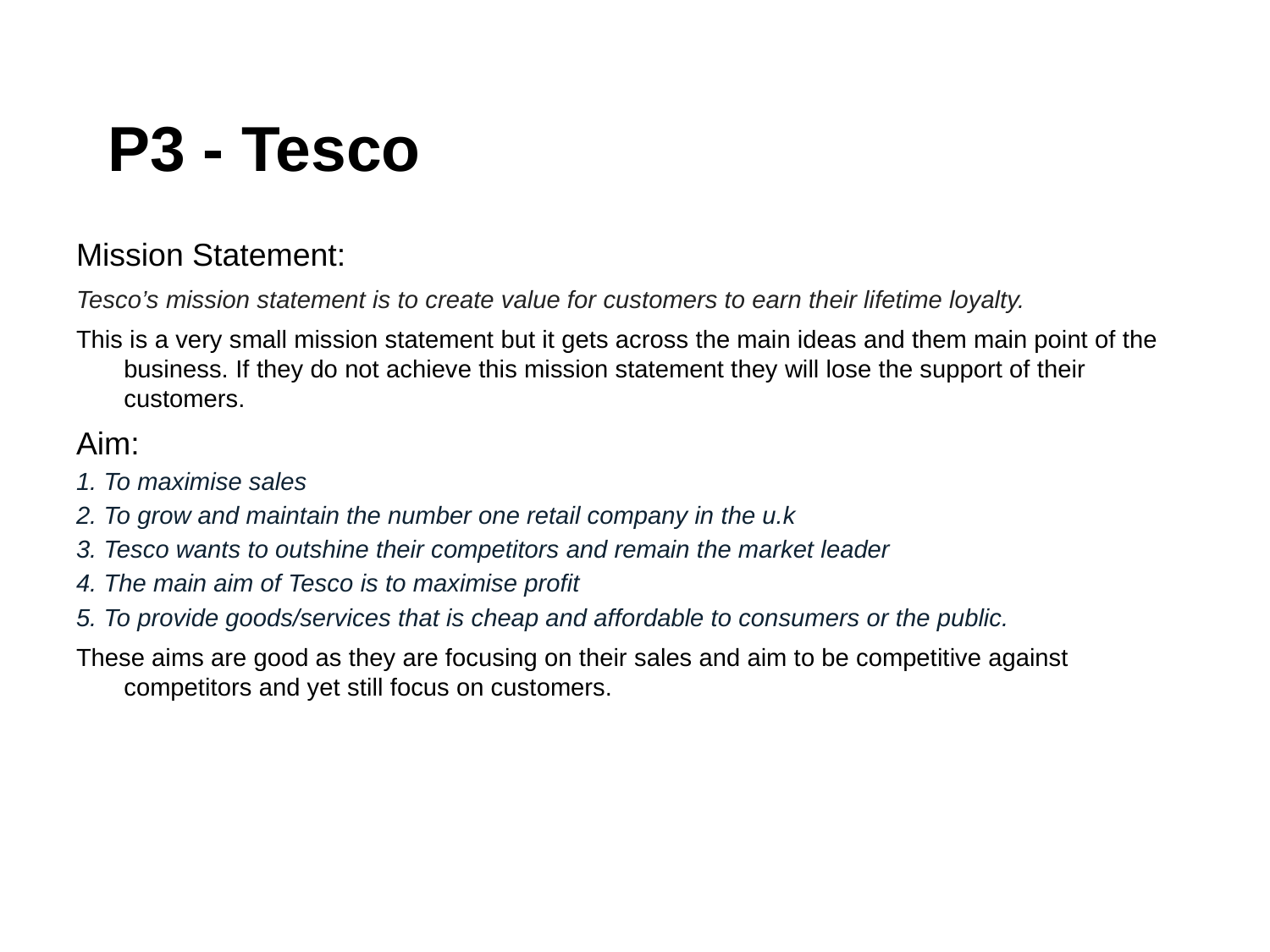

# P3 - Tesco
Mission Statement:
Tesco’s mission statement is to create value for customers to earn their lifetime loyalty.
This is a very small mission statement but it gets across the main ideas and them main point of the business. If they do not achieve this mission statement they will lose the support of their customers.
Aim:
1. To maximise sales
2. To grow and maintain the number one retail company in the u.k
3. Tesco wants to outshine their competitors and remain the market leader
4. The main aim of Tesco is to maximise profit
5. To provide goods/services that is cheap and affordable to consumers or the public.
These aims are good as they are focusing on their sales and aim to be competitive against competitors and yet still focus on customers.